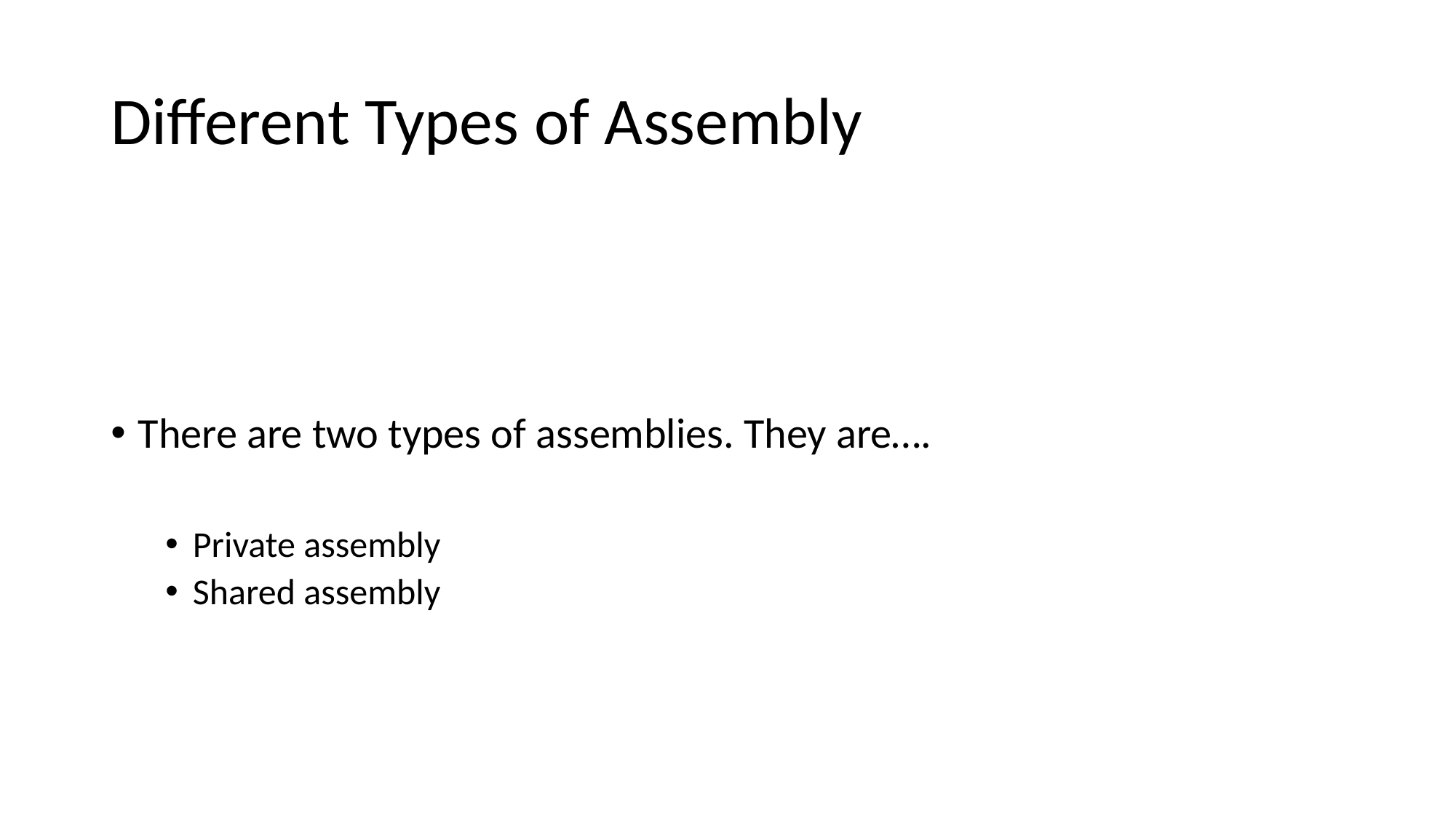

# Different Types of Assembly

There are two types of assemblies. They are….

Private assembly
Shared assembly